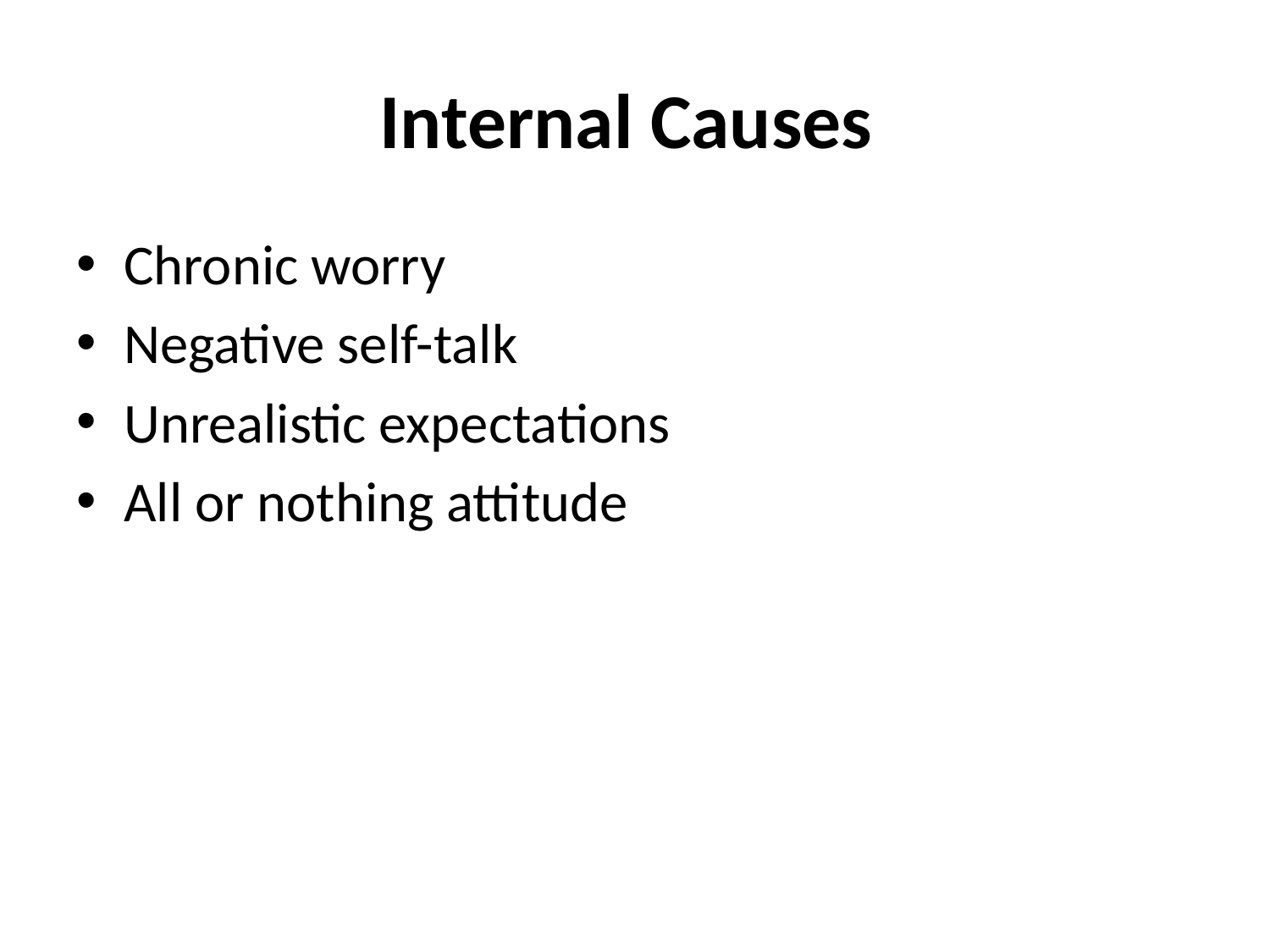

# Internal Causes
Chronic worry
Negative self-talk
Unrealistic expectations
All or nothing attitude